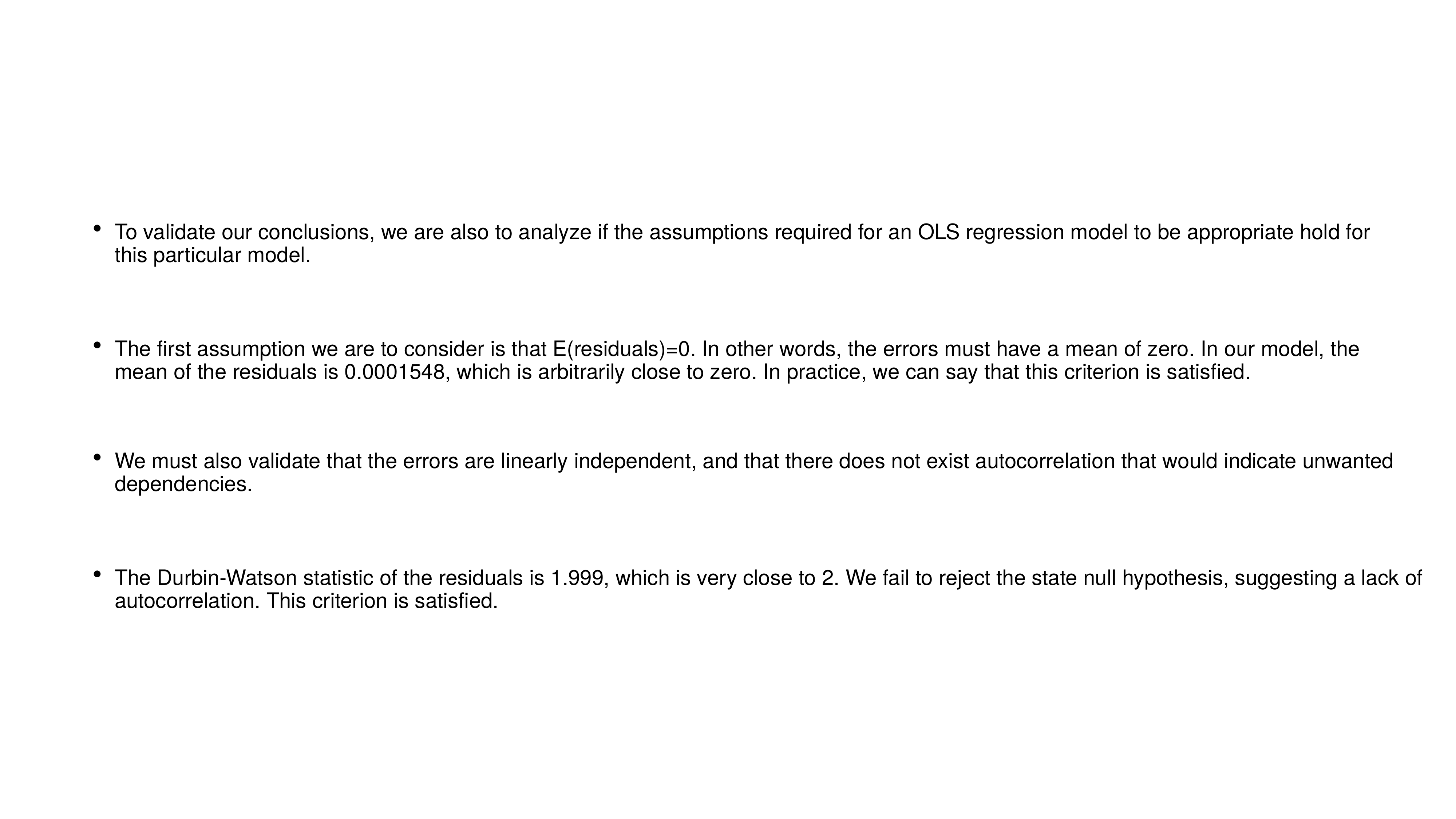

To validate our conclusions, we are also to analyze if the assumptions required for an OLS regression model to be appropriate hold for this particular model.

The first assumption we are to consider is that E(residuals)=0. In other words, the errors must have a mean of zero. In our model, the mean of the residuals is 0.0001548, which is arbitrarily close to zero. In practice, we can say that this criterion is satisfied.

We must also validate that the errors are linearly independent, and that there does not exist autocorrelation that would indicate unwanted dependencies.

The Durbin-Watson statistic of the residuals is 1.999, which is very close to 2. We fail to reject the state null hypothesis, suggesting a lack of autocorrelation. This criterion is satisfied.